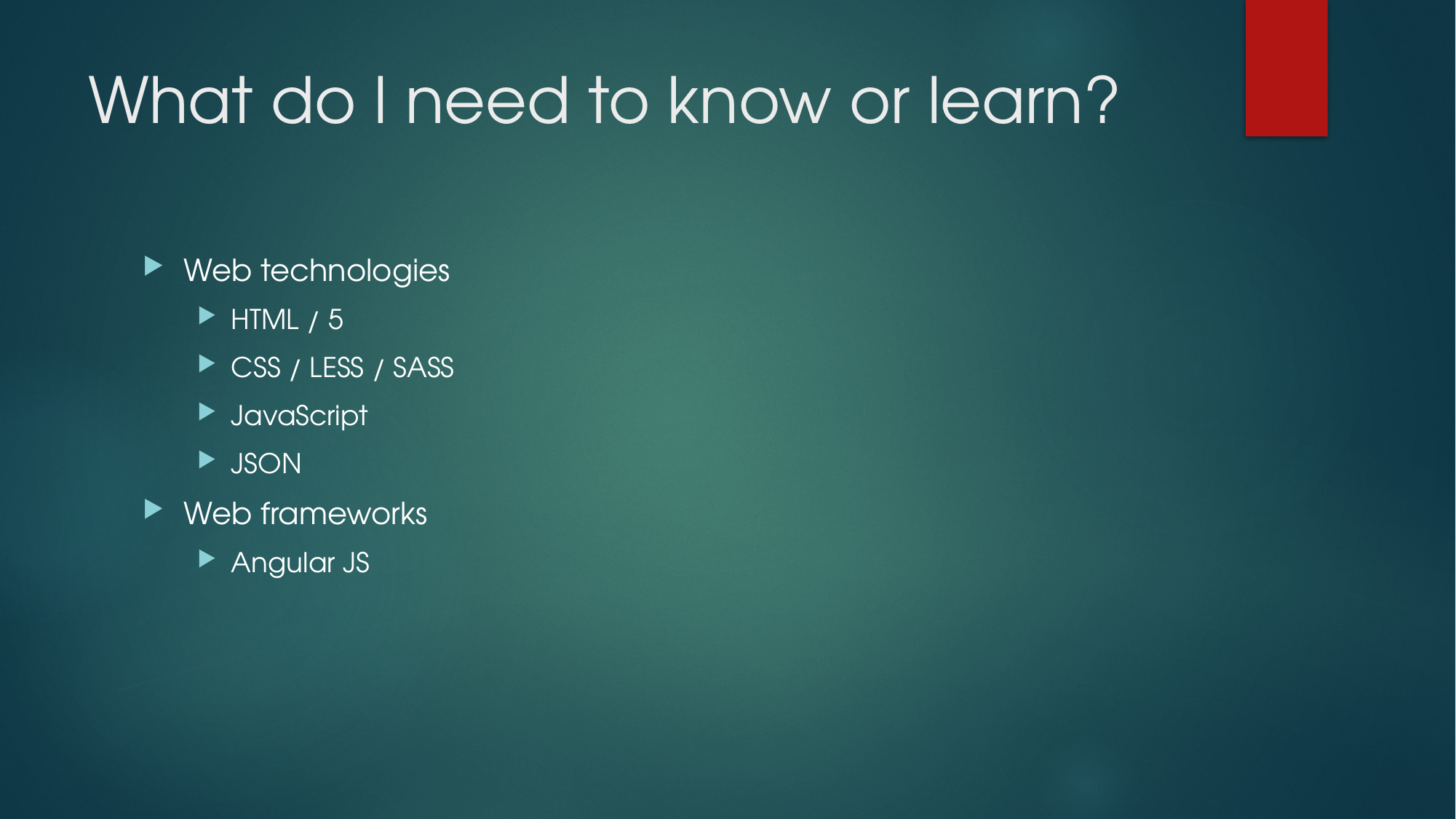

# What do I need to know or learn?
Web technologies
HTML / 5
CSS / LESS / SASS
JavaScript
JSON
Web frameworks
Angular JS